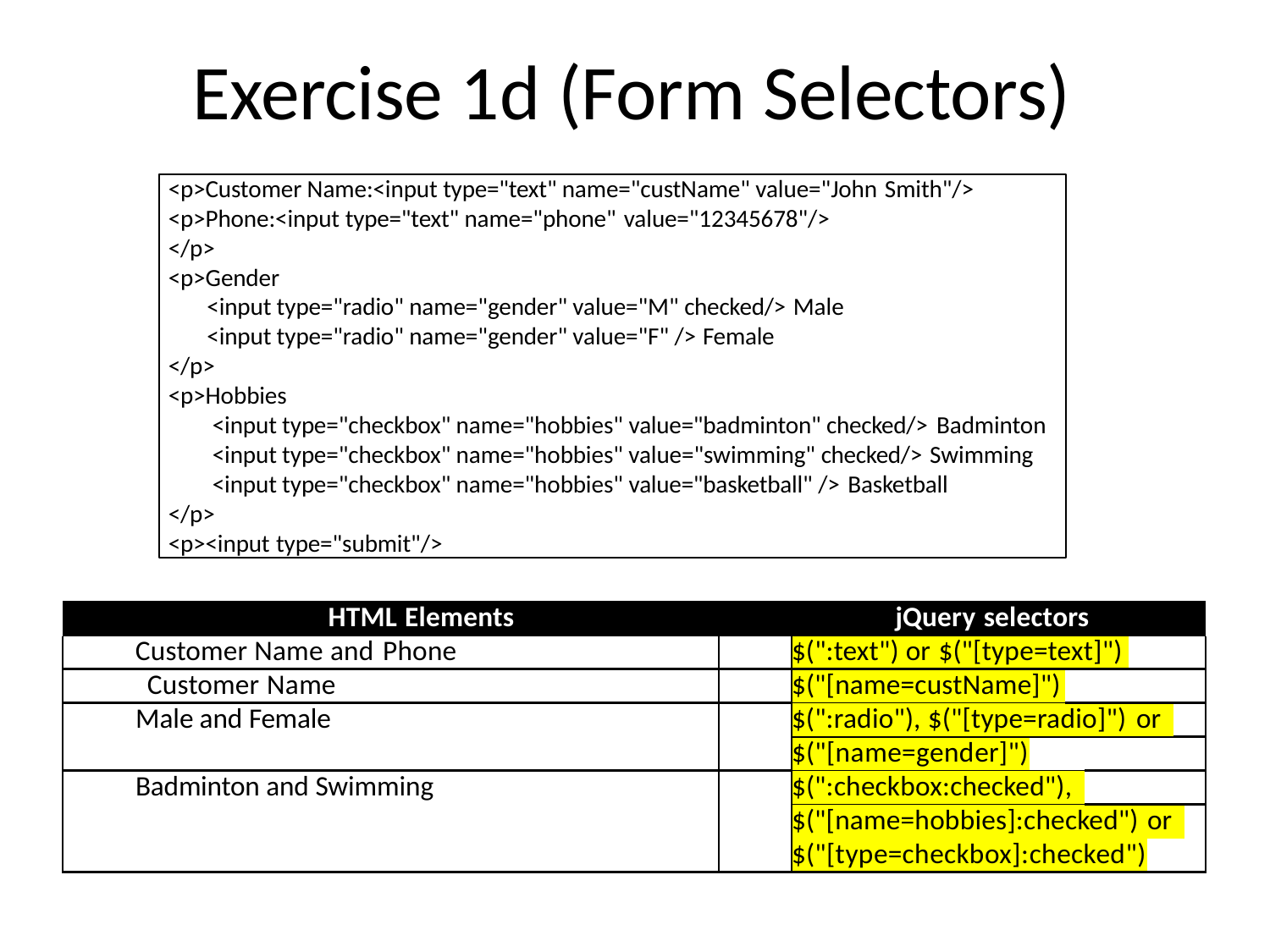

# Exercise 1d (Form Selectors)
<p>Customer Name:<input type="text" name="custName" value="John Smith"/>
<p>Phone:<input type="text" name="phone" value="12345678"/>
</p>
<p>Gender
<input type="radio" name="gender" value="M" checked/> Male
<input type="radio" name="gender" value="F" /> Female
</p>
<p>Hobbies
<input type="checkbox" name="hobbies" value="badminton" checked/> Badminton
<input type="checkbox" name="hobbies" value="swimming" checked/> Swimming
<input type="checkbox" name="hobbies" value="basketball" /> Basketball
</p>
<p><input type="submit"/>
| HTML Elements | jQuery selectors |  |  |  |  |  |  |  |  |
| --- | --- | --- | --- | --- | --- | --- | --- | --- | --- |
| Customer Name and Phone |  | $(":text") or $("[type=text]") |  |  |  |  |  |  |  |
| Customer Name |  | $("[name=custName]") |  |  |  |  |  |  |  |
| Male and Female |  | $(":radio"), $("[type=radio]") or |  |  |  |  |  |  |  |
|  |  | $("[name=gender]") |  |  |  |  |  |  |  |
| Badminton and Swimming |  | $(":checkbox:checked"), |  |  |  |  |  |  |  |
|  |  | $("[name=hobbies]:checked") or |  |  |  |  |  |  |  |
|  |  | $("[type=checkbox]:checked") |  |  |  |  |  |  |  |